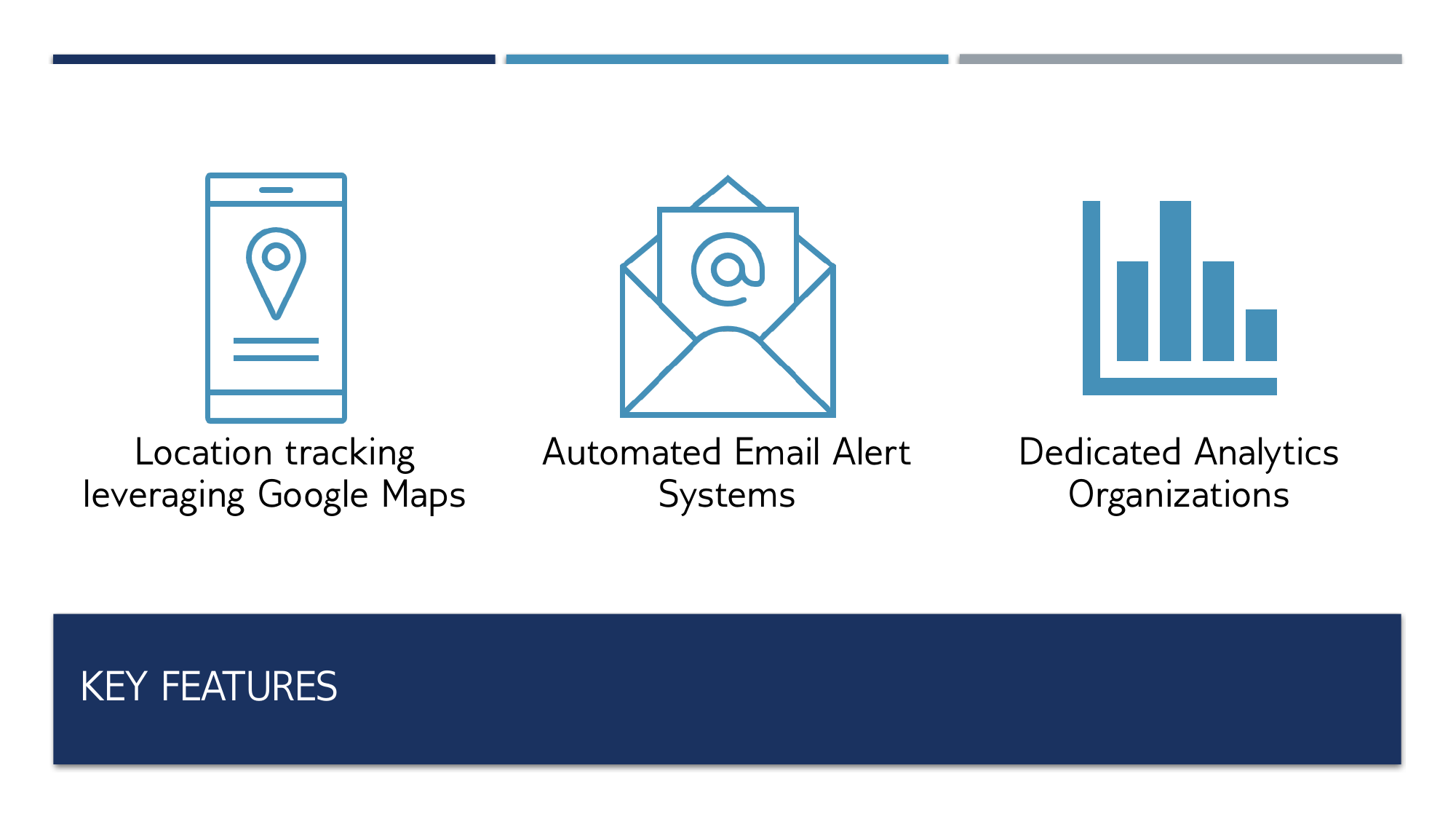

Location tracking leveraging Google Maps
Automated Email Alert Systems
Dedicated Analytics Organizations

# Key Features